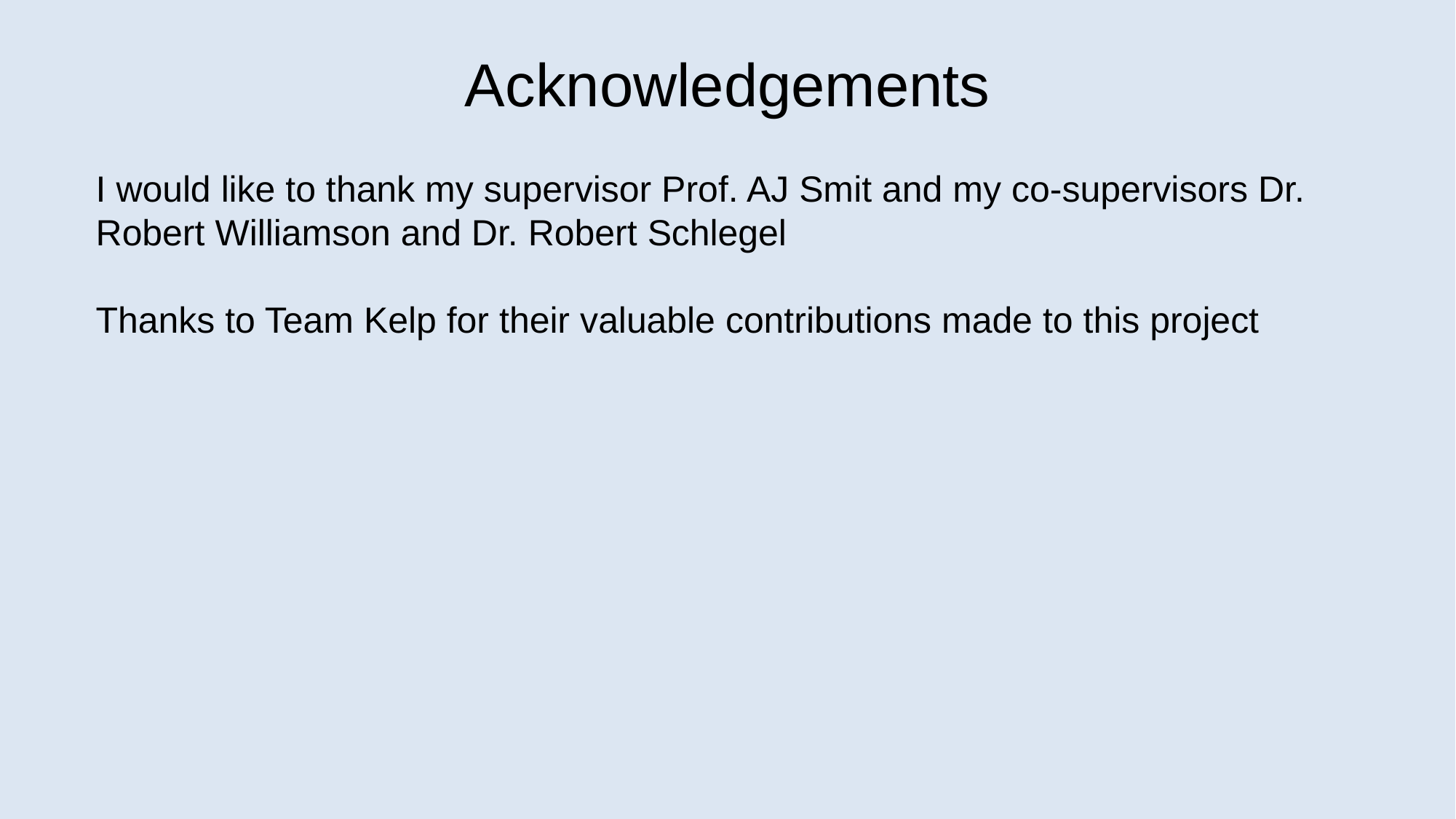

Acknowledgements
I would like to thank my supervisor Prof. AJ Smit and my co-supervisors Dr. Robert Williamson and Dr. Robert Schlegel

Thanks to Team Kelp for their valuable contributions made to this project